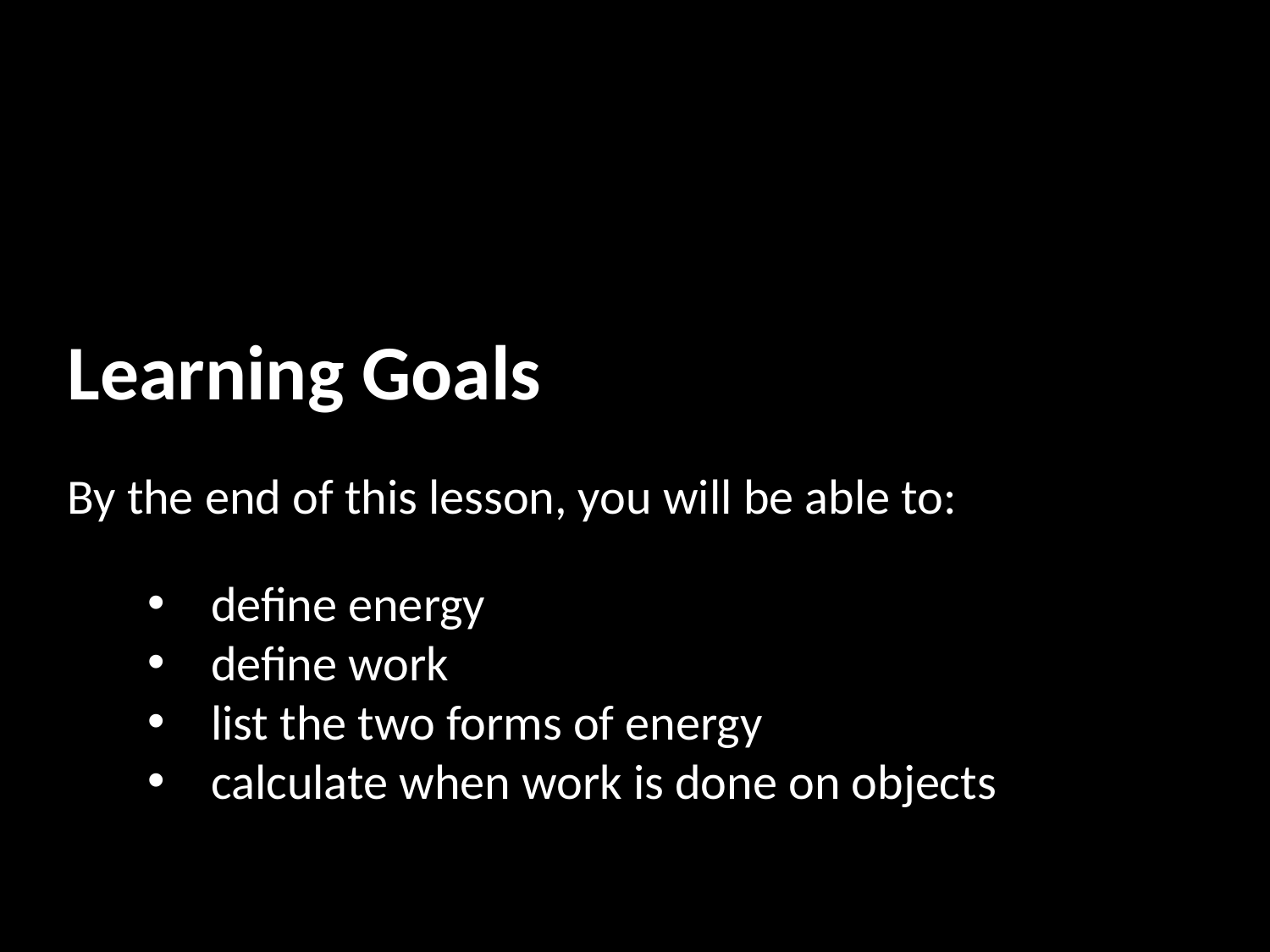

Learning Goals
By the end of this lesson, you will be able to:
define energy
define work
list the two forms of energy
calculate when work is done on objects